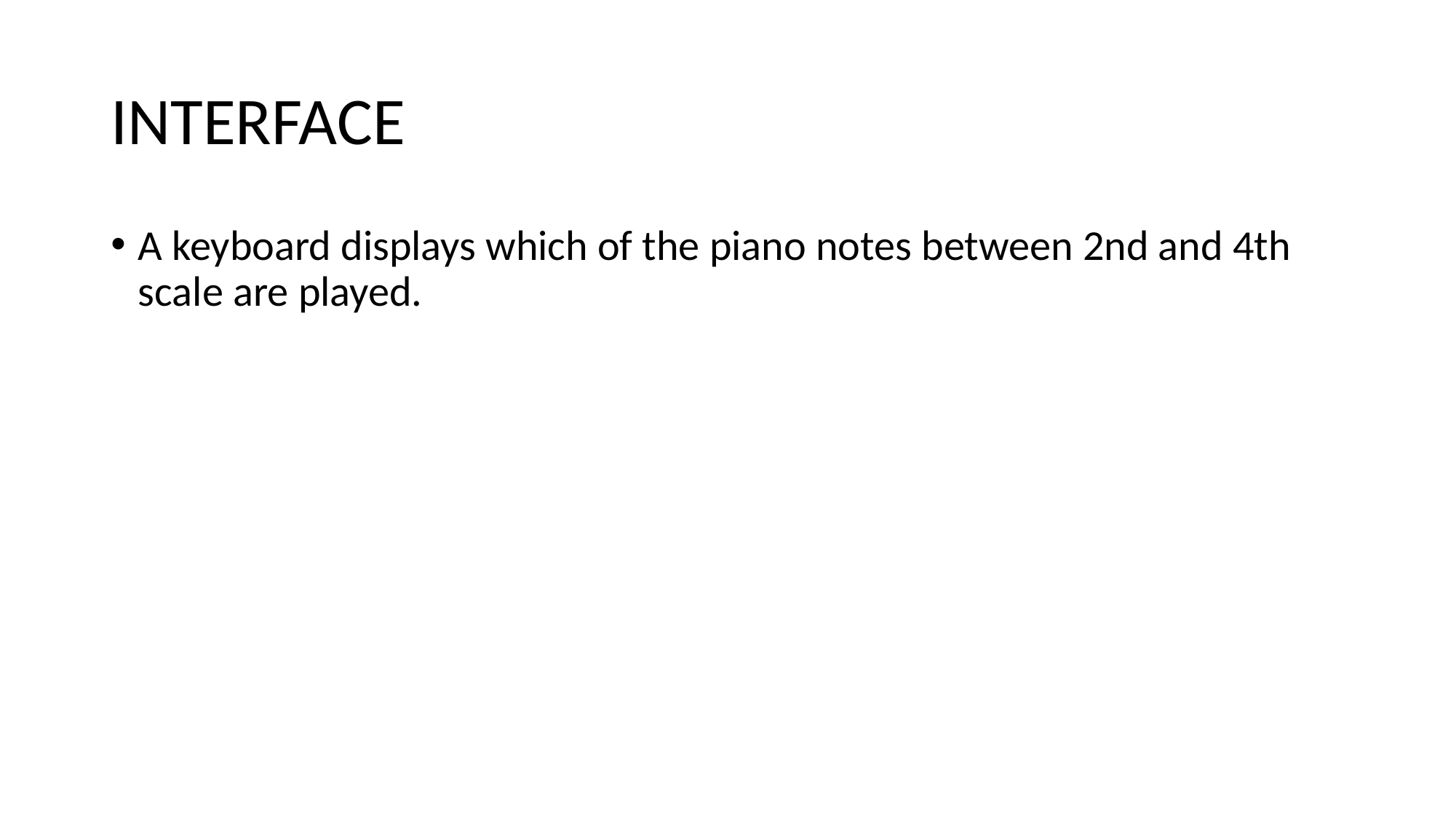

# INTERFACE
A keyboard displays which of the piano notes between 2nd and 4th scale are played.